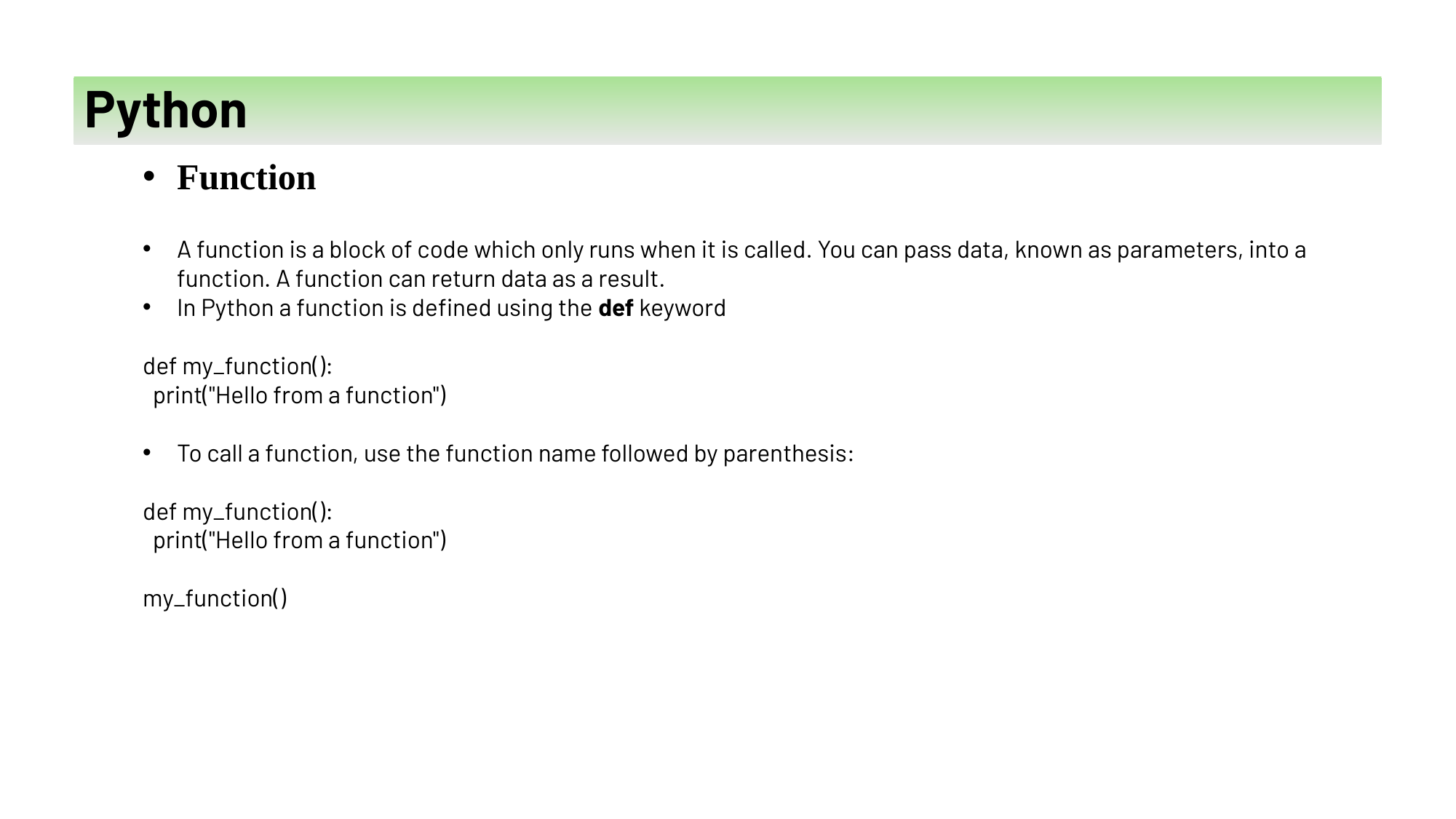

Python
Function
A function is a block of code which only runs when it is called. You can pass data, known as parameters, into a function. A function can return data as a result.
In Python a function is defined using the def keyword

def my_function():
  print("Hello from a function")

To call a function, use the function name followed by parenthesis:

def my_function():
  print("Hello from a function")

my_function()